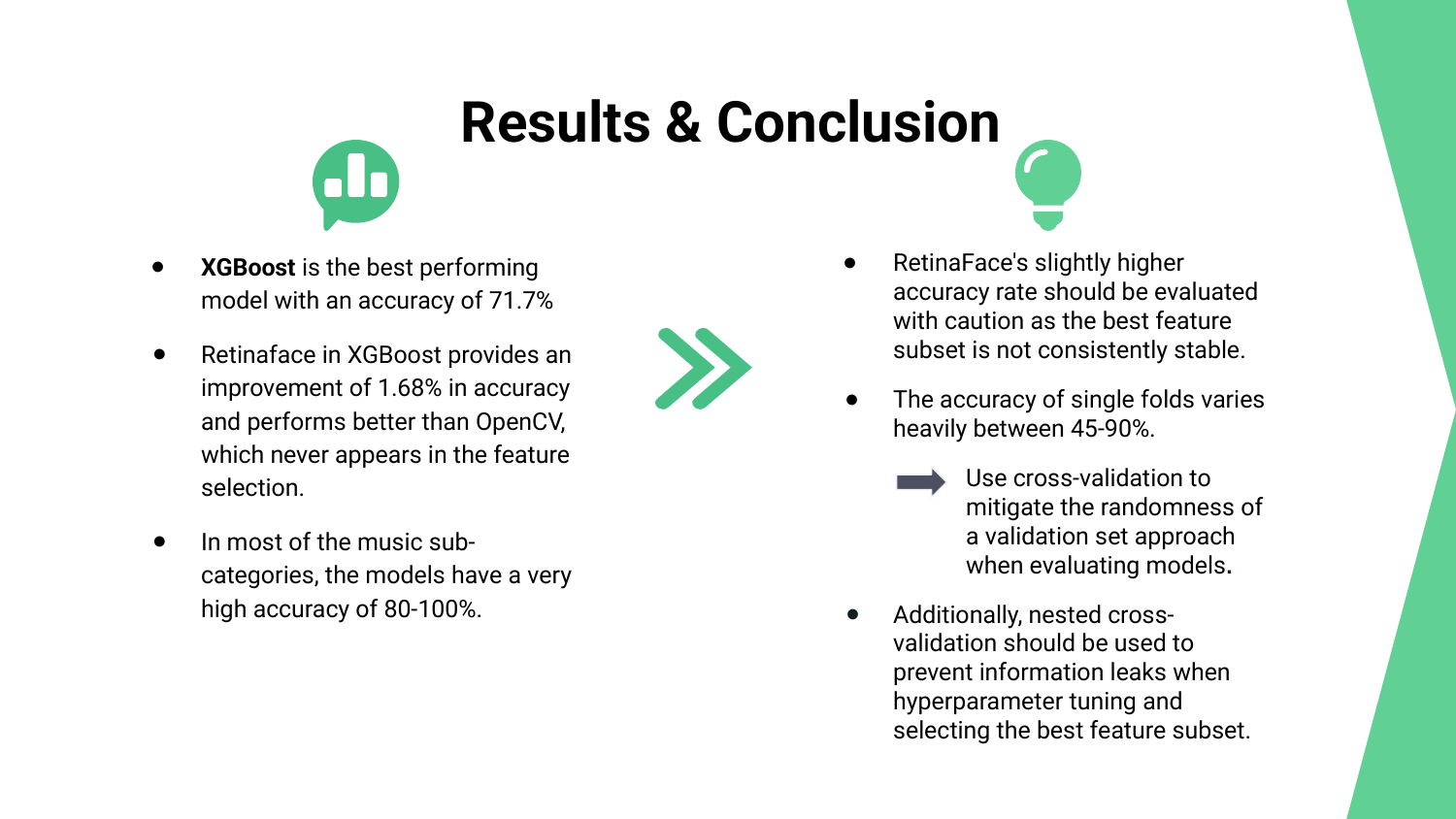

# Results & Conclusion

XGBoost is the best performing model with an accuracy of 71.7%
Retinaface in XGBoost provides an improvement of 1.68% in accuracy and performs better than OpenCV, which never appears in the feature selection.
In most of the music sub-categories, the models have a very high accuracy of 80-100%.

RetinaFace's slightly higher accuracy rate should be evaluated with caution as the best feature subset is not consistently stable.
The accuracy of single folds varies heavily between 45-90%.
Use cross-validation to mitigate the randomness of a validation set approach when evaluating models.
Additionally, nested cross-validation should be used to prevent information leaks when hyperparameter tuning and selecting the best feature subset.